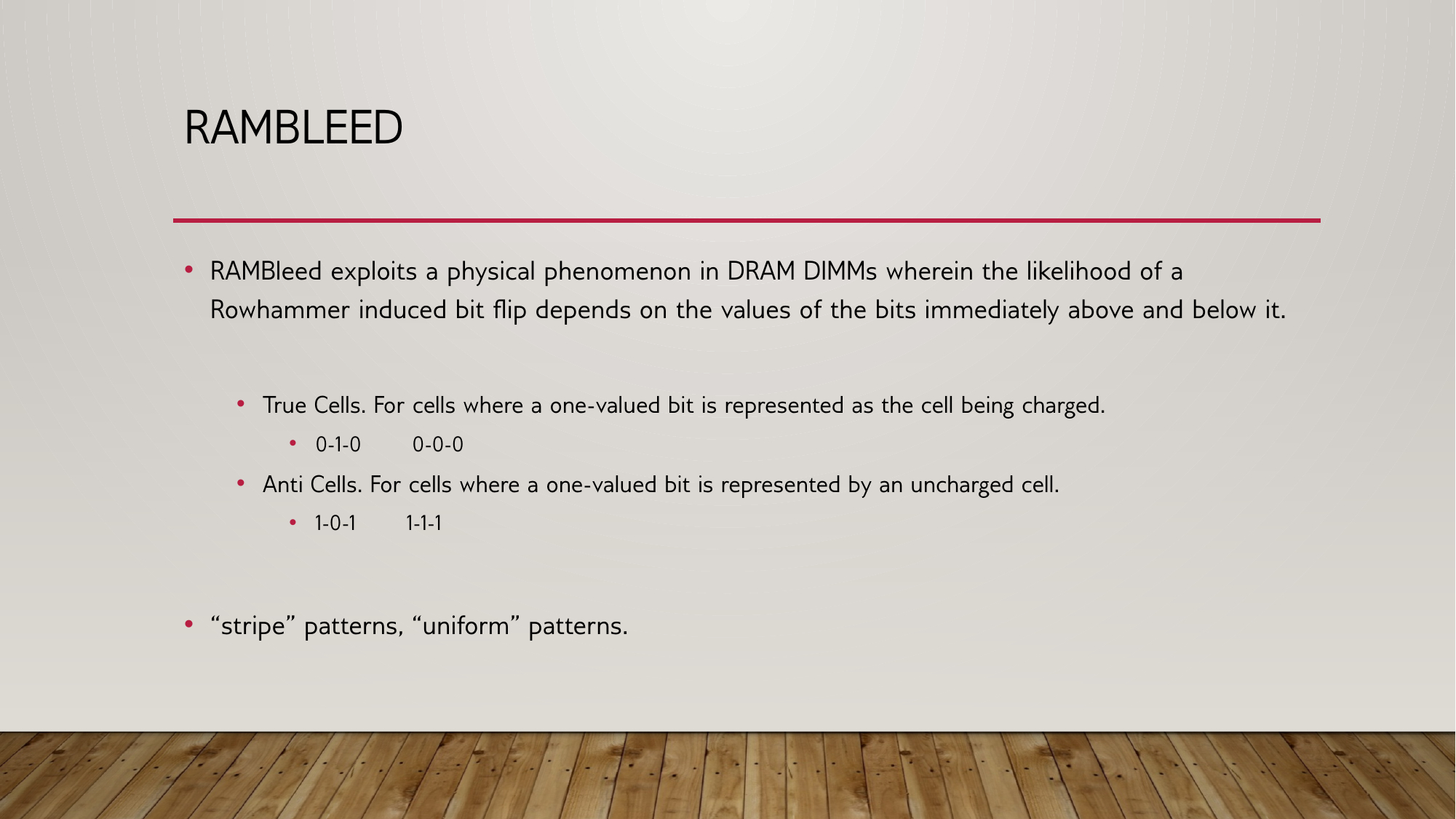

# RAMBLEED
RAMBleed exploits a physical phenomenon in DRAM DIMMs wherein the likelihood of a Rowhammer induced bit flip depends on the values of the bits immediately above and below it.

True Cells. For cells where a one-valued bit is represented as the cell being charged.
0-1-0        0-0-0
Anti Cells. For cells where a one-valued bit is represented by an uncharged cell.
1-0-1        1-1-1

“stripe” patterns, “uniform” patterns.